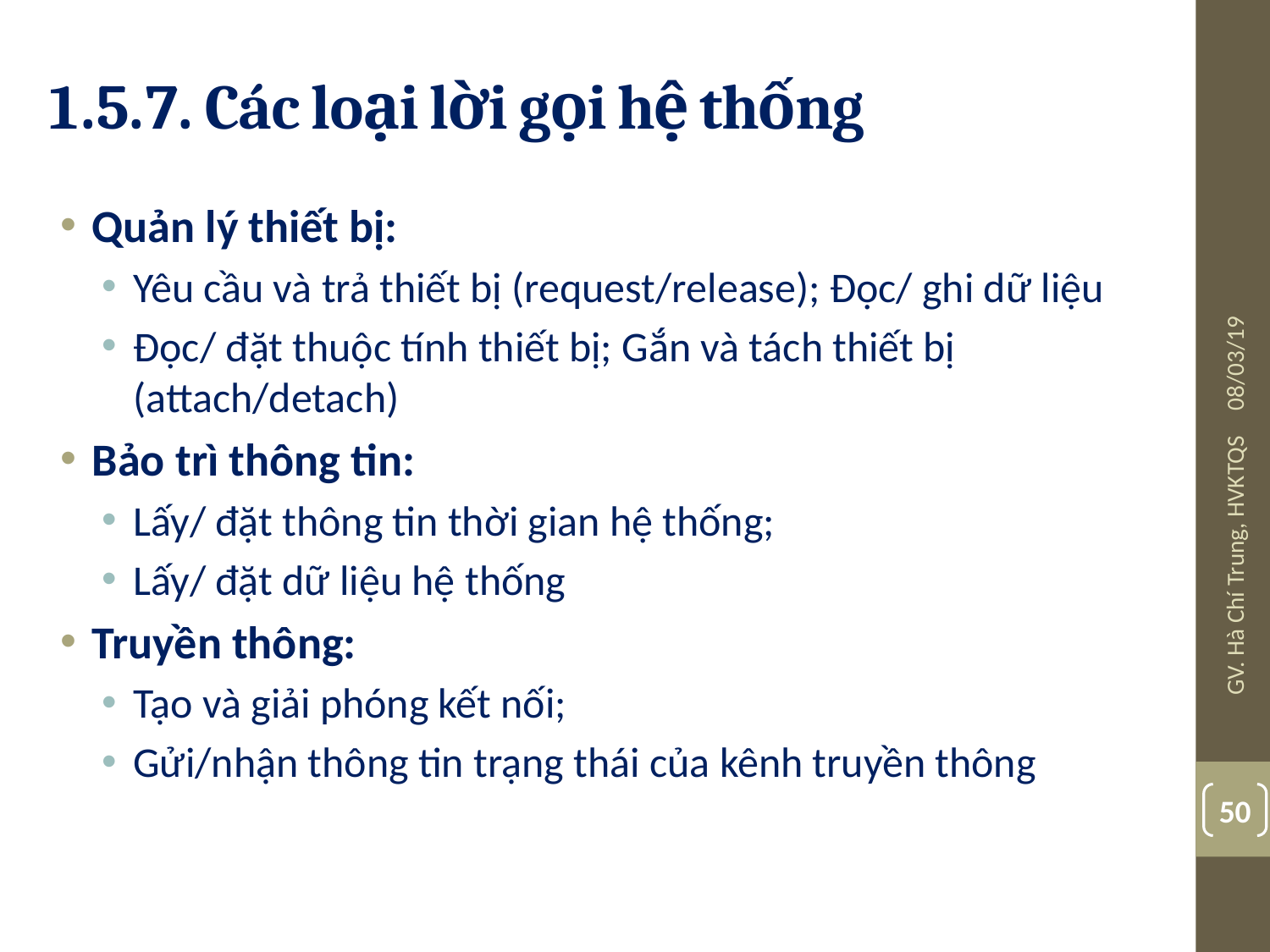

# 1.5.7. Các loại lời gọi hệ thống
Quản lý thiết bị:
Yêu cầu và trả thiết bị (request/release); Đọc/ ghi dữ liệu
Đọc/ đặt thuộc tính thiết bị; Gắn và tách thiết bị (attach/detach)
Bảo trì thông tin:
Lấy/ đặt thông tin thời gian hệ thống;
Lấy/ đặt dữ liệu hệ thống
Truyền thông:
Tạo và giải phóng kết nối;
Gửi/nhận thông tin trạng thái của kênh truyền thông

08/03/19
GV. Hà Chí Trung, HVKTQS
50